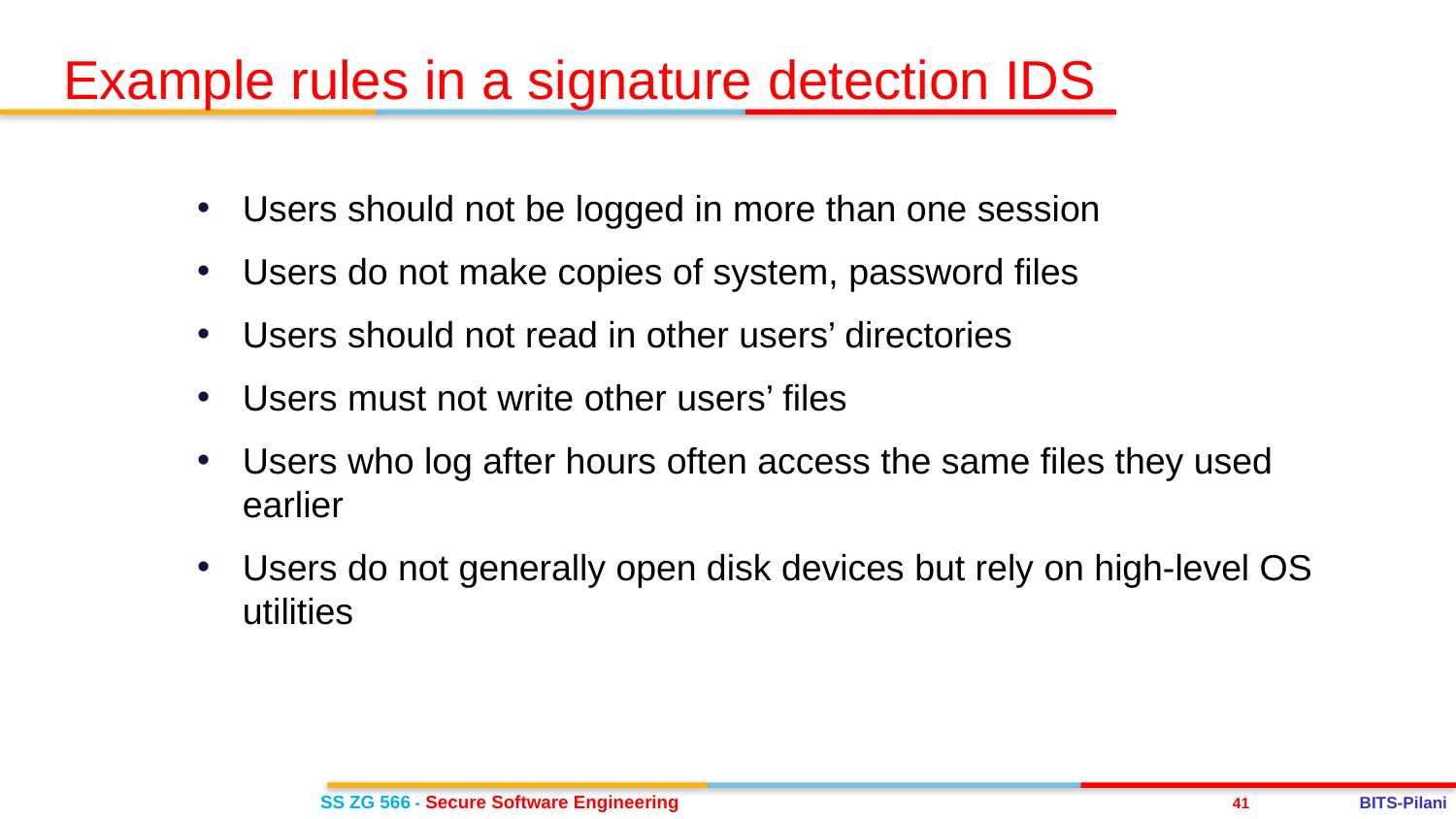

Example rules in a signature detection IDS
Users should not be logged in more than one session
Users do not make copies of system, password files
Users should not read in other users’ directories
Users must not write other users’ files
Users who log after hours often access the same files they used earlier
Users do not generally open disk devices but rely on high-level OS utilities